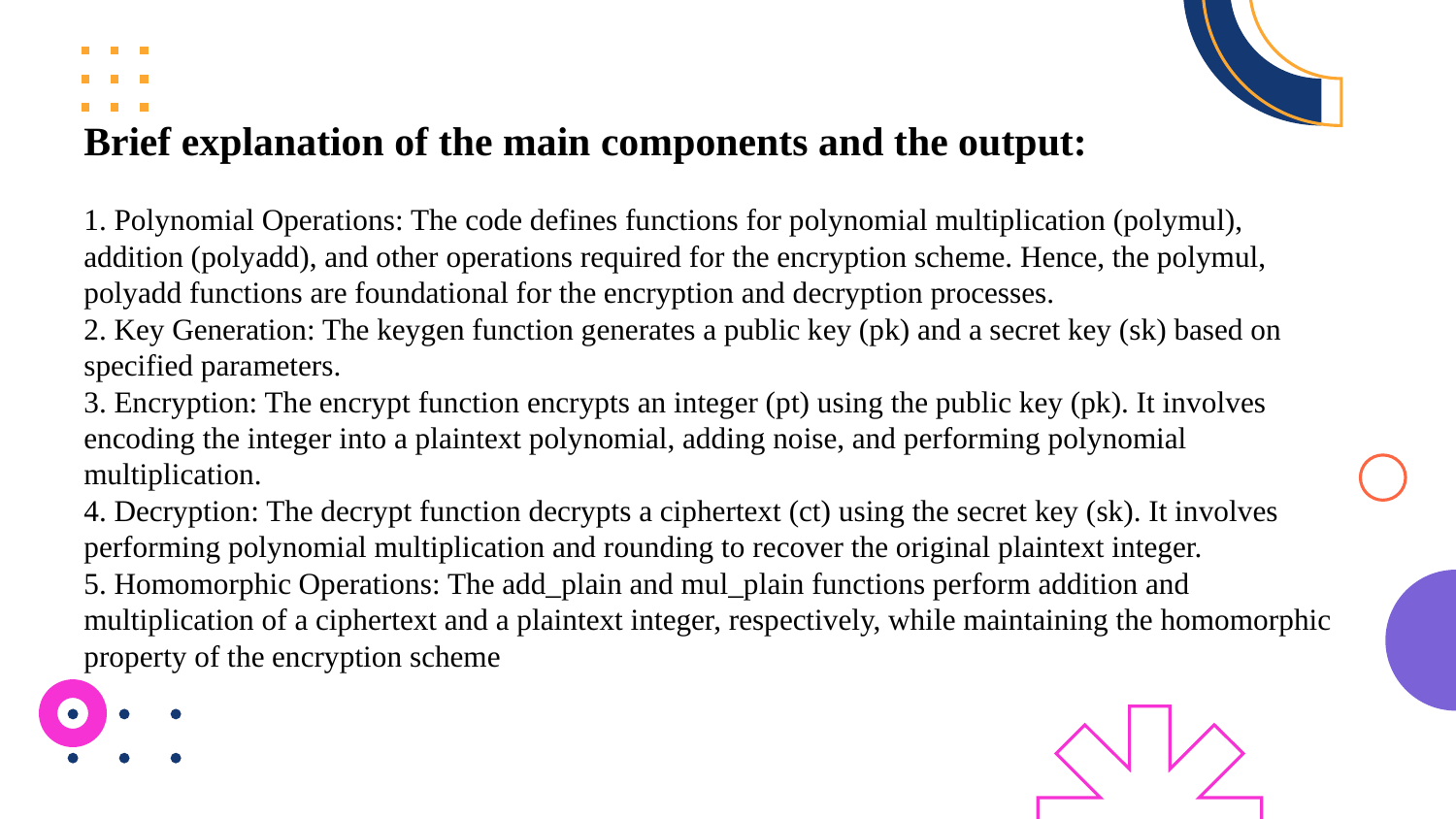

Brief explanation of the main components and the output:

1. Polynomial Operations: The code defines functions for polynomial multiplication (polymul), addition (polyadd), and other operations required for the encryption scheme. Hence, the polymul, polyadd functions are foundational for the encryption and decryption processes.
2. Key Generation: The keygen function generates a public key (pk) and a secret key (sk) based on specified parameters.
3. Encryption: The encrypt function encrypts an integer (pt) using the public key (pk). It involves encoding the integer into a plaintext polynomial, adding noise, and performing polynomial multiplication.
4. Decryption: The decrypt function decrypts a ciphertext (ct) using the secret key (sk). It involves performing polynomial multiplication and rounding to recover the original plaintext integer.
5. Homomorphic Operations: The add_plain and mul_plain functions perform addition and multiplication of a ciphertext and a plaintext integer, respectively, while maintaining the homomorphic property of the encryption scheme